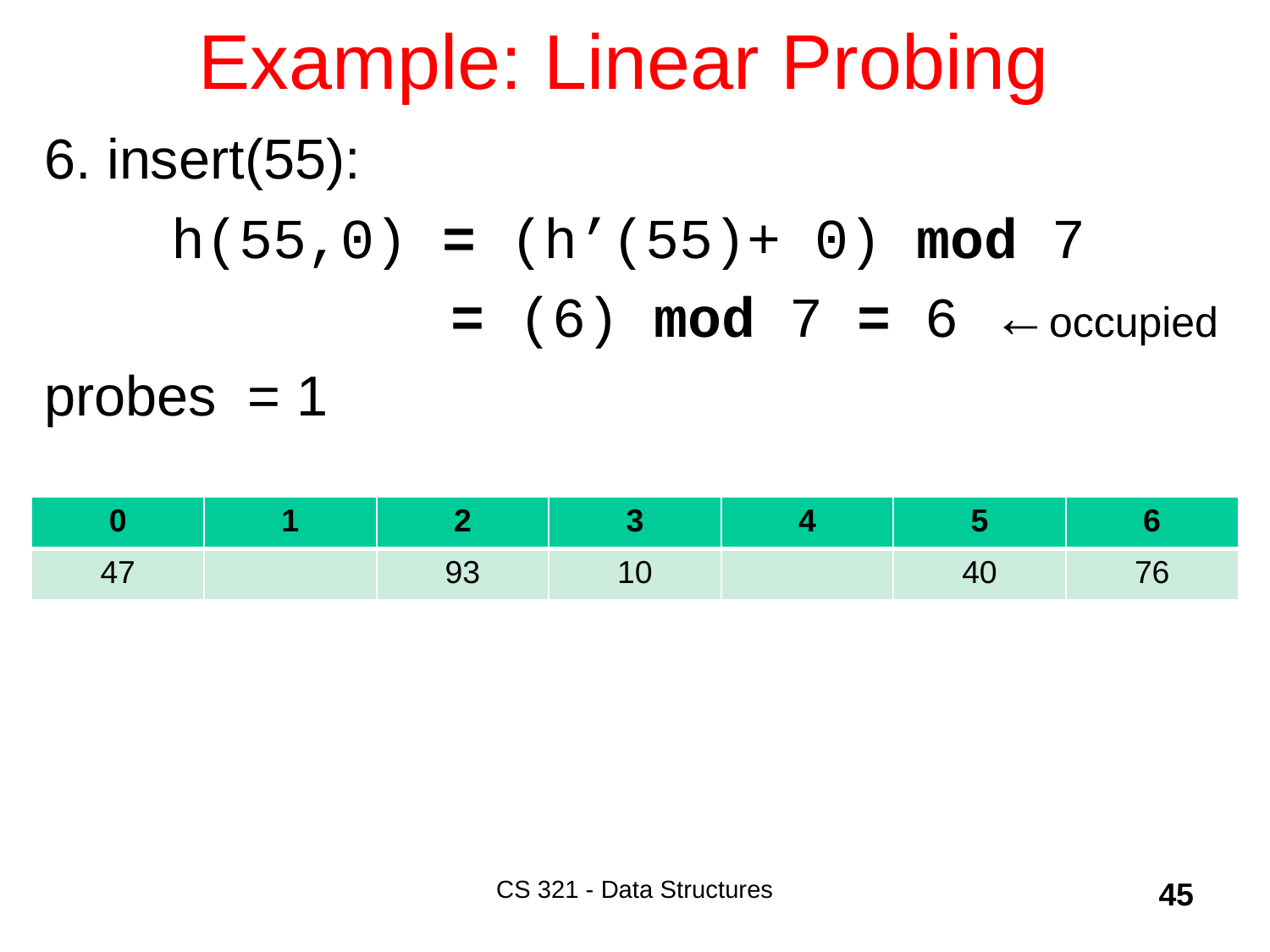

# Example: Linear Probing
6. insert(55):
	h(55,0) = (h’(55)+ 0) mod 7
            = (6) mod 7 = 6 ←occupied
probes  = 1

| 0 | 1 | 2 | 3 | 4 | 5 | 6 |
| --- | --- | --- | --- | --- | --- | --- |
| 47 |  | 93 | 10 |  | 40 | 76 |
CS 321 - Data Structures
45